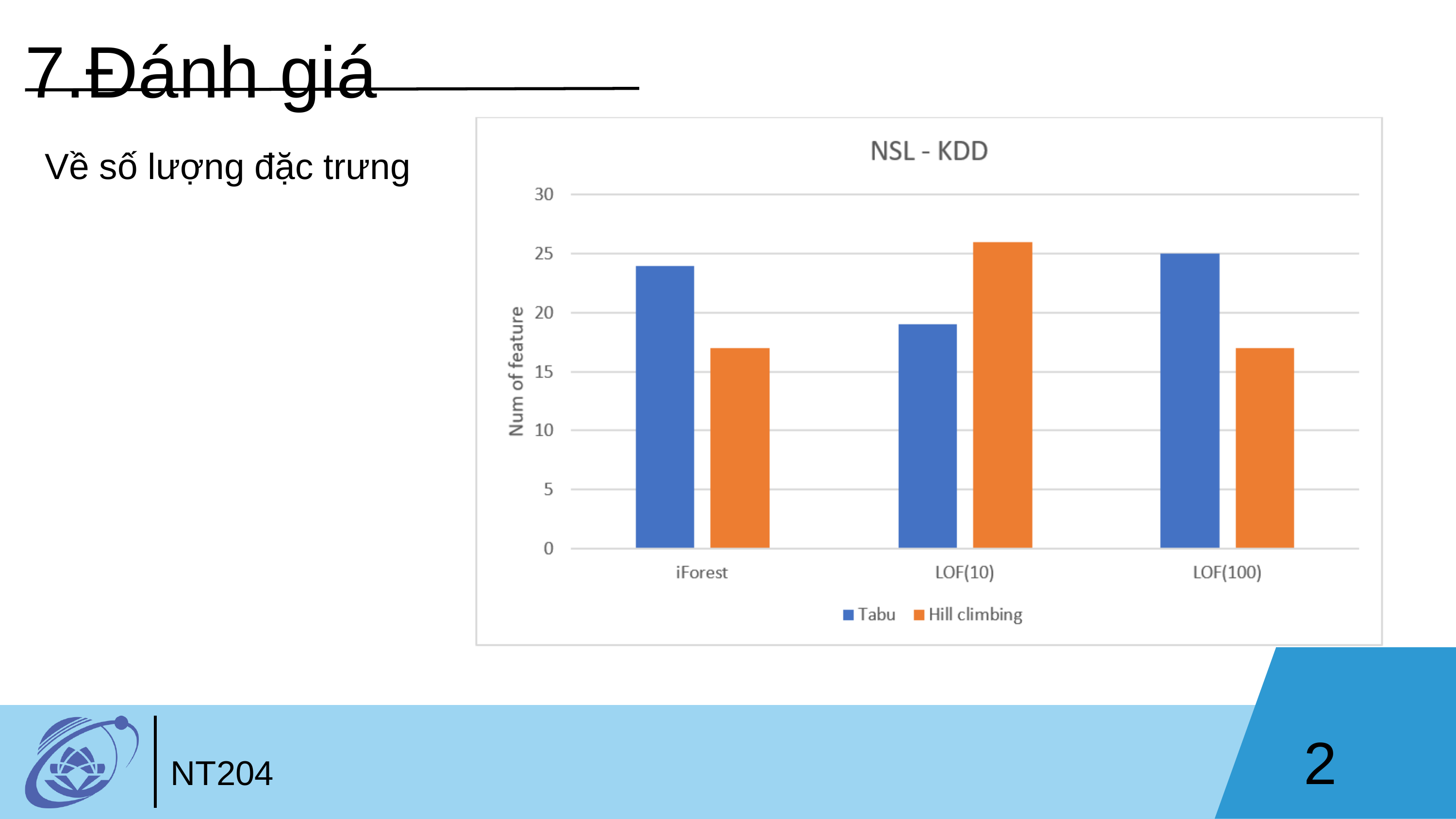

7.Đánh giá

Về số lượng đặc trưng

23

NT204